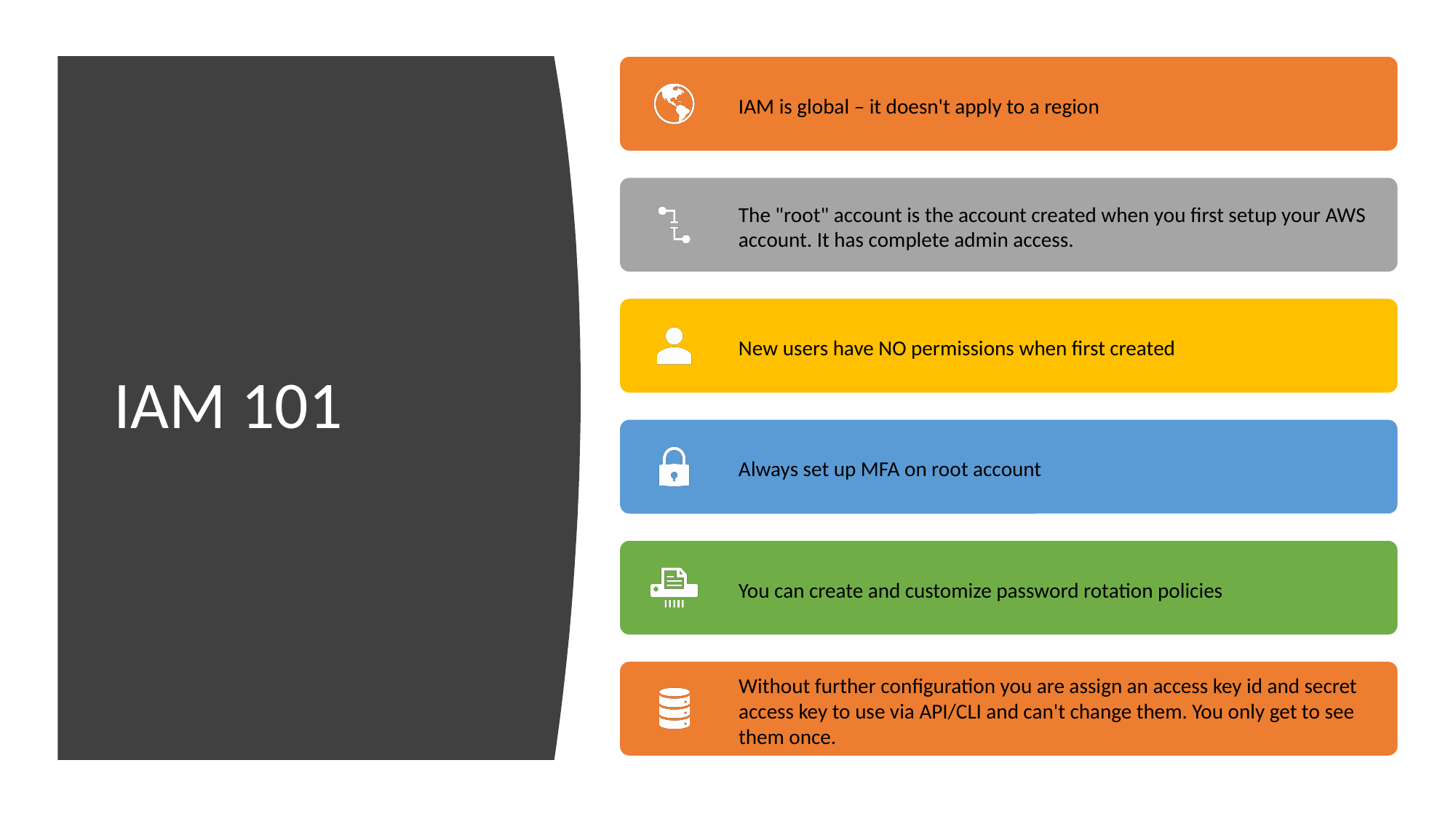

IAM is global – it doesn't apply to a region
The "root" account is the account created when you first setup your AWS account. It has complete admin access.
New users have NO permissions when first created
Always set up MFA on root account
You can create and customize password rotation policies
Without further configuration you are assign an access key id and secret access key to use via API/CLI and can't change them. You only get to see them once.

# IAM 101